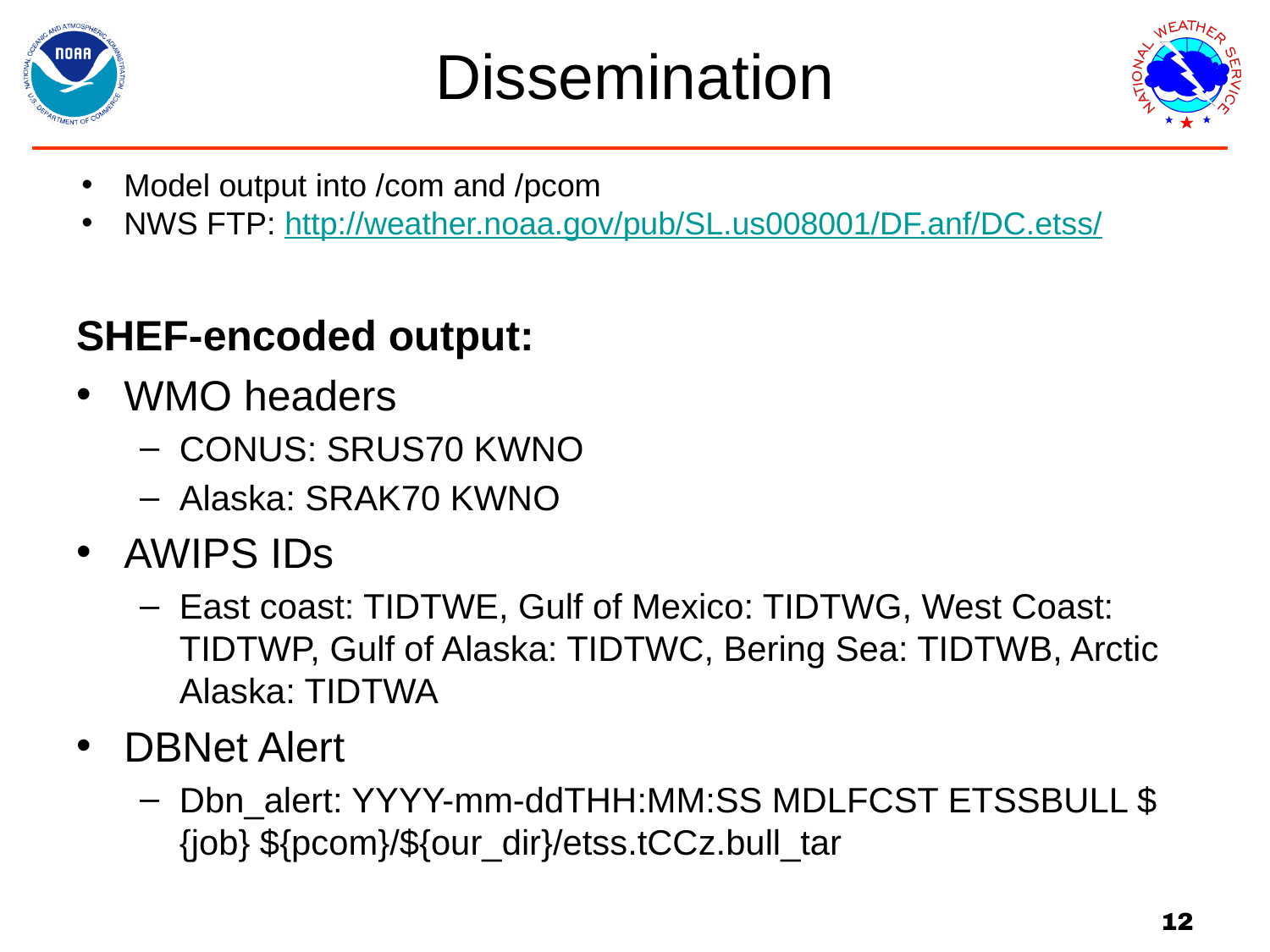

# Dissemination
Model output into /com and /pcom
NWS FTP: http://weather.noaa.gov/pub/SL.us008001/DF.anf/DC.etss/

SHEF-encoded output:
WMO headers
CONUS: SRUS70 KWNO
Alaska: SRAK70 KWNO
AWIPS IDs
East coast: TIDTWE, Gulf of Mexico: TIDTWG, West Coast: TIDTWP, Gulf of Alaska: TIDTWC, Bering Sea: TIDTWB, Arctic Alaska: TIDTWA
DBNet Alert
Dbn_alert: YYYY-mm-ddTHH:MM:SS MDLFCST ETSSBULL ${job} ${pcom}/${our_dir}/etss.tCCz.bull_tar